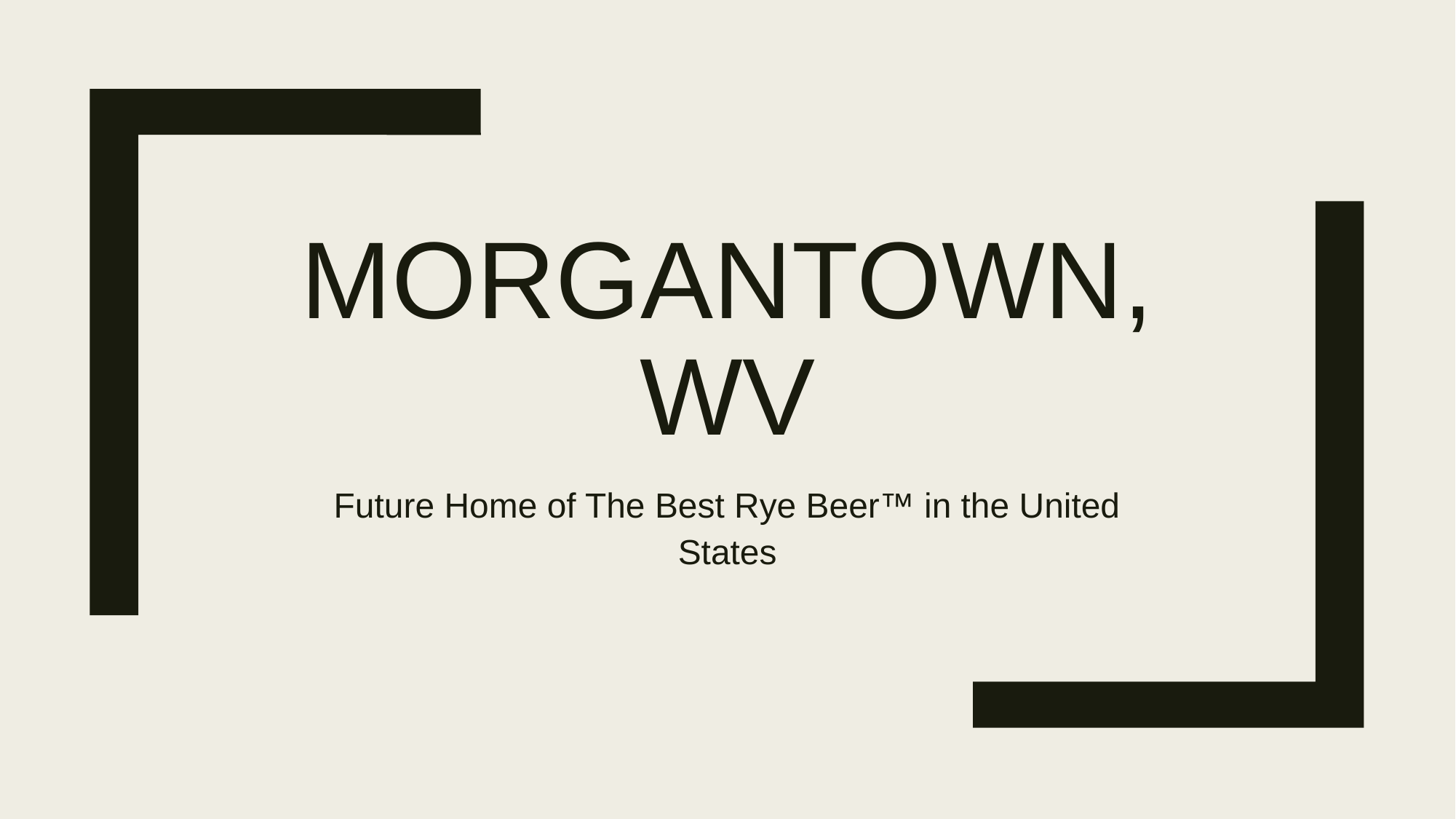

# Morgantown, wv
Future Home of The Best Rye Beer™ in the United States